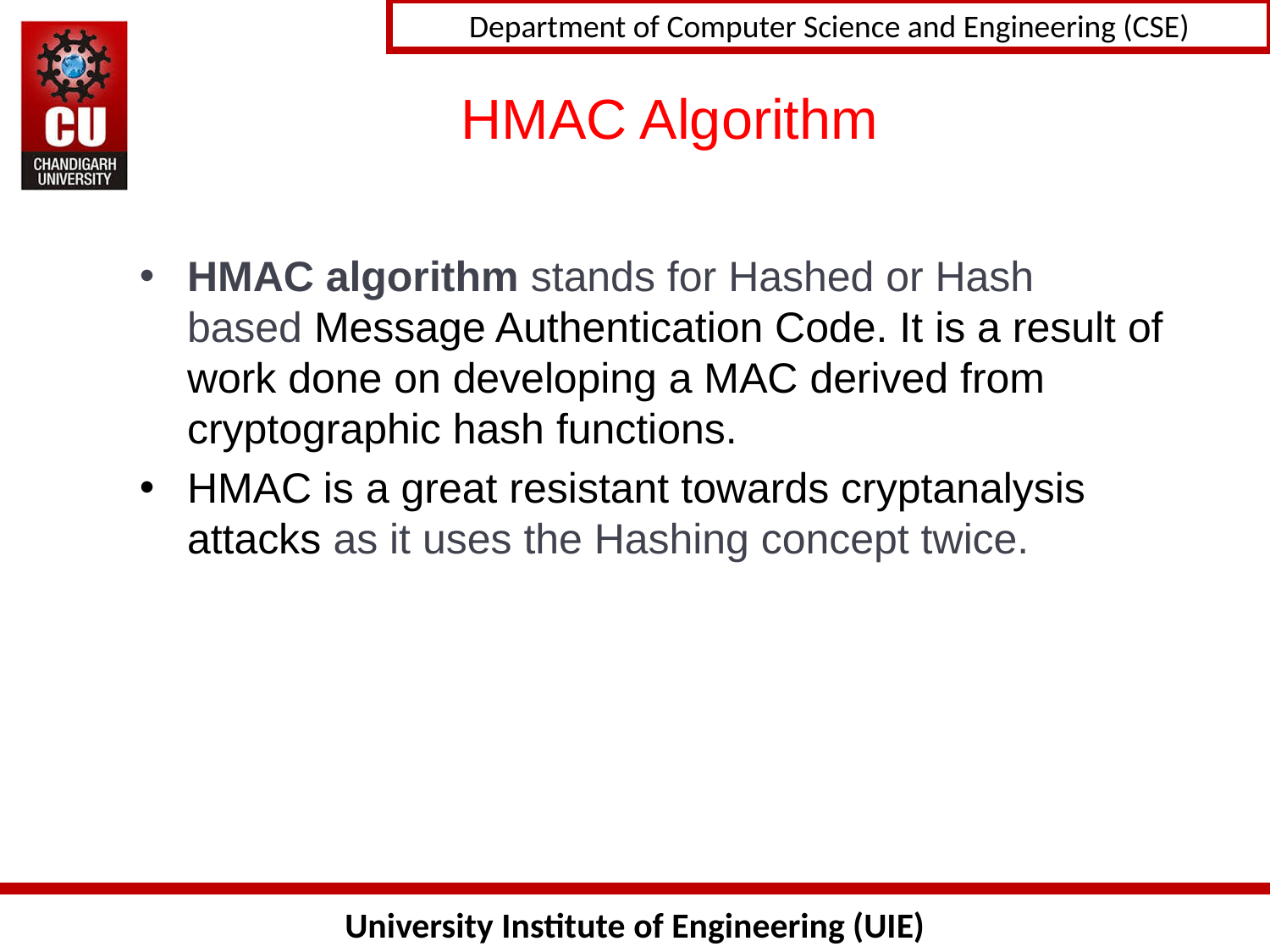

# HMAC Algorithm
HMAC algorithm stands for Hashed or Hash based Message Authentication Code. It is a result of work done on developing a MAC derived from cryptographic hash functions.
HMAC is a great resistant towards cryptanalysis attacks as it uses the Hashing concept twice.